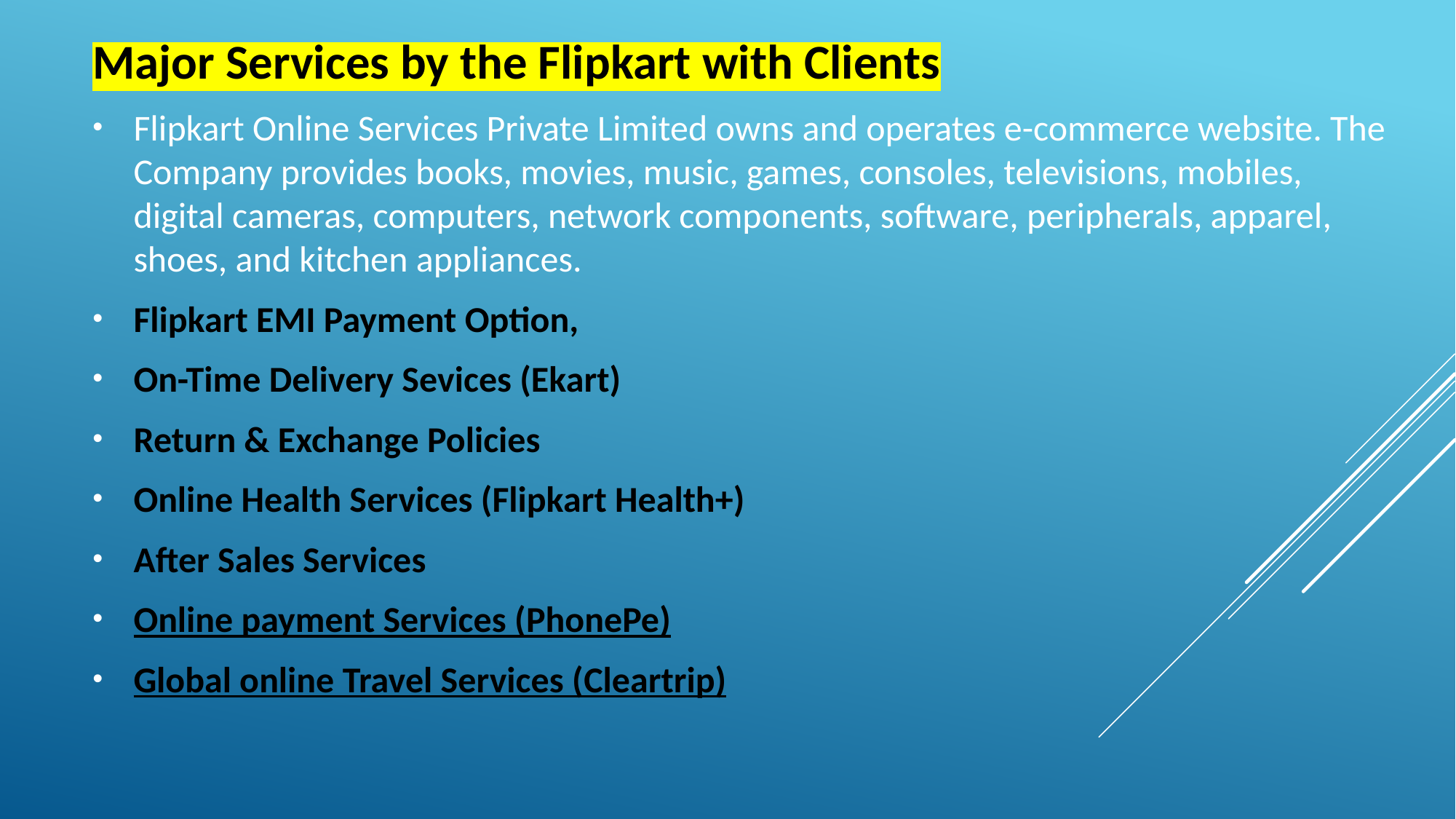

Major Services by the Flipkart with Clients
Flipkart Online Services Private Limited owns and operates e-commerce website. The Company provides books, movies, music, games, consoles, televisions, mobiles, digital cameras, computers, network components, software, peripherals, apparel, shoes, and kitchen appliances.
Flipkart EMI Payment Option,
On-Time Delivery Sevices (Ekart)
Return & Exchange Policies
Online Health Services (Flipkart Health+)
After Sales Services
Online payment Services (PhonePe)
Global online Travel Services (Cleartrip)